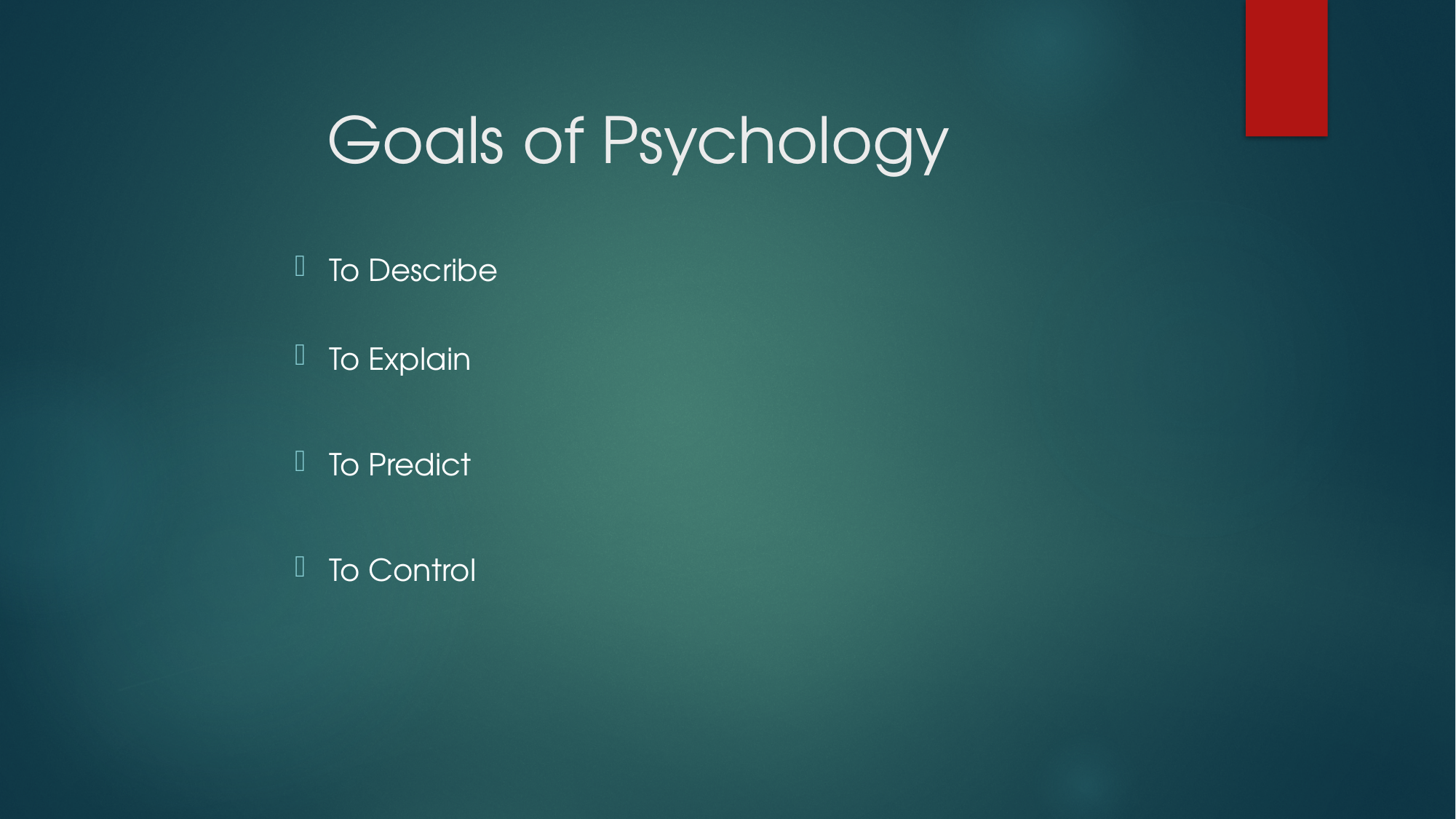

# Goals of Psychology
To Describe

To Explain

To Predict

To Control